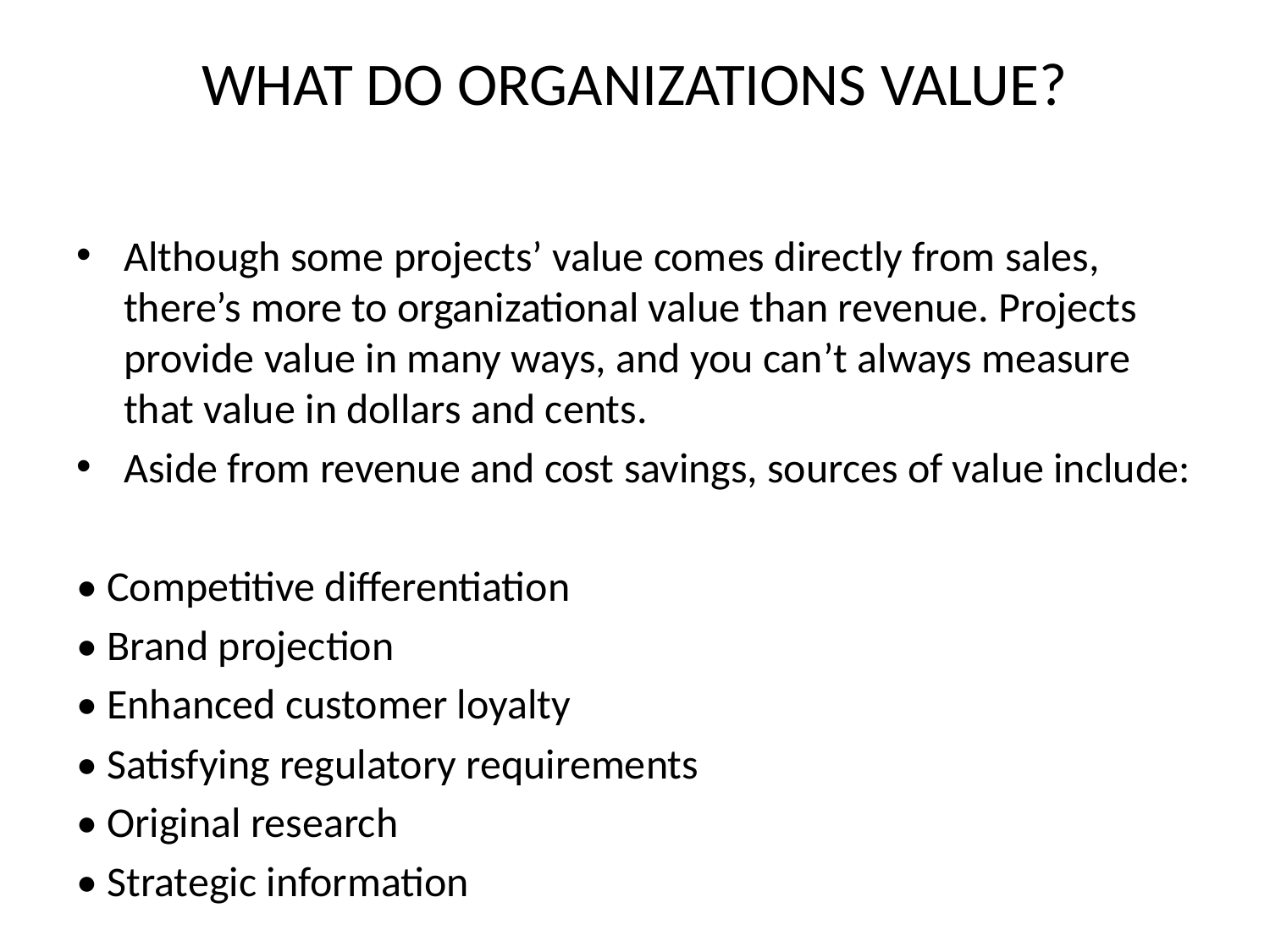

# WHAT DO ORGANIZATIONS VALUE?
Although some projects’ value comes directly from sales, there’s more to organizational value than revenue. Projects provide value in many ways, and you can’t always measure that value in dollars and cents.
Aside from revenue and cost savings, sources of value include:

• Competitive differentiation
• Brand projection
• Enhanced customer loyalty
• Satisfying regulatory requirements
• Original research
• Strategic information